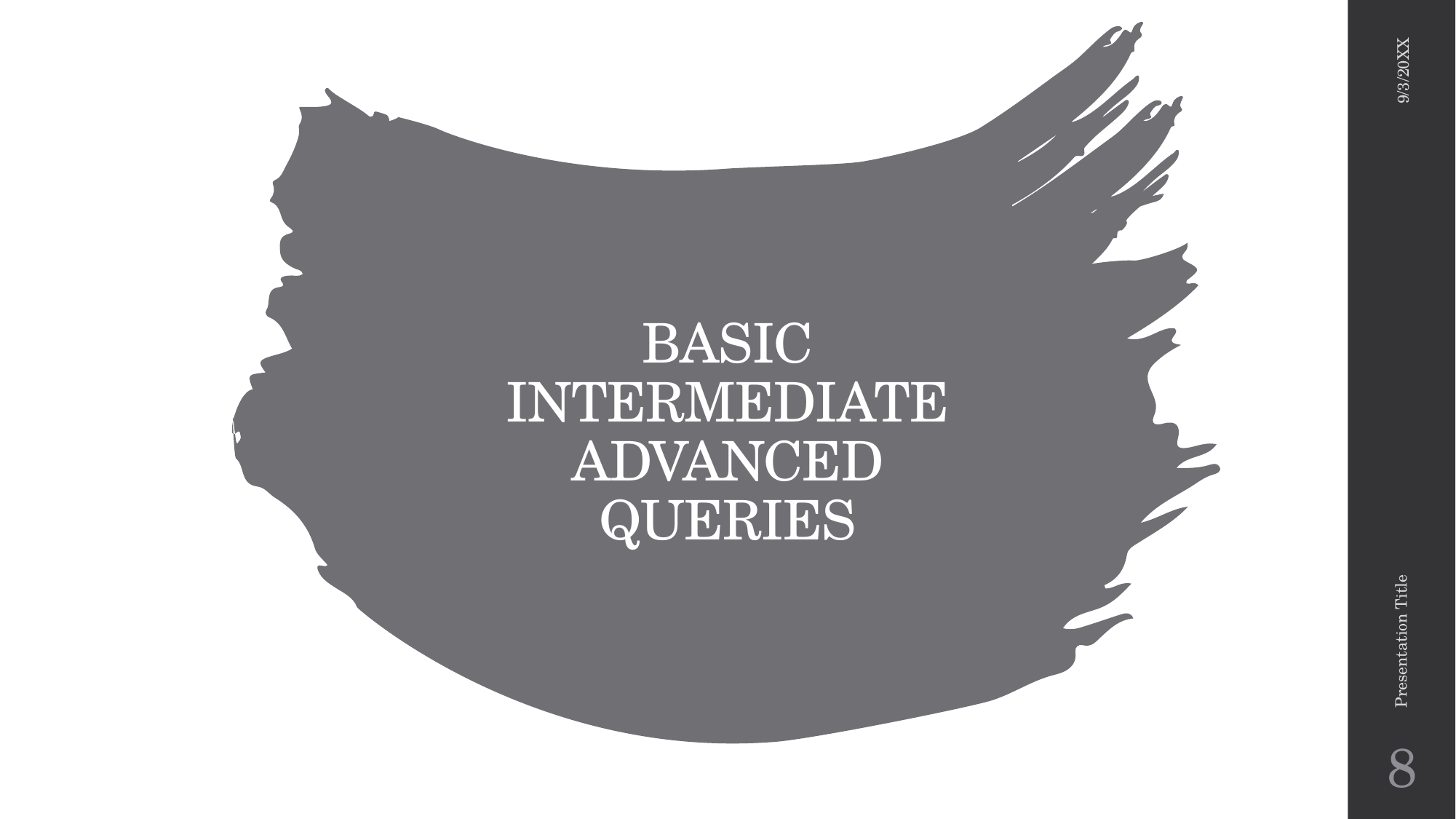

9/3/20XX
# BASIC INTERMEDIATE ADVANCED QUERIES
Presentation Title
8